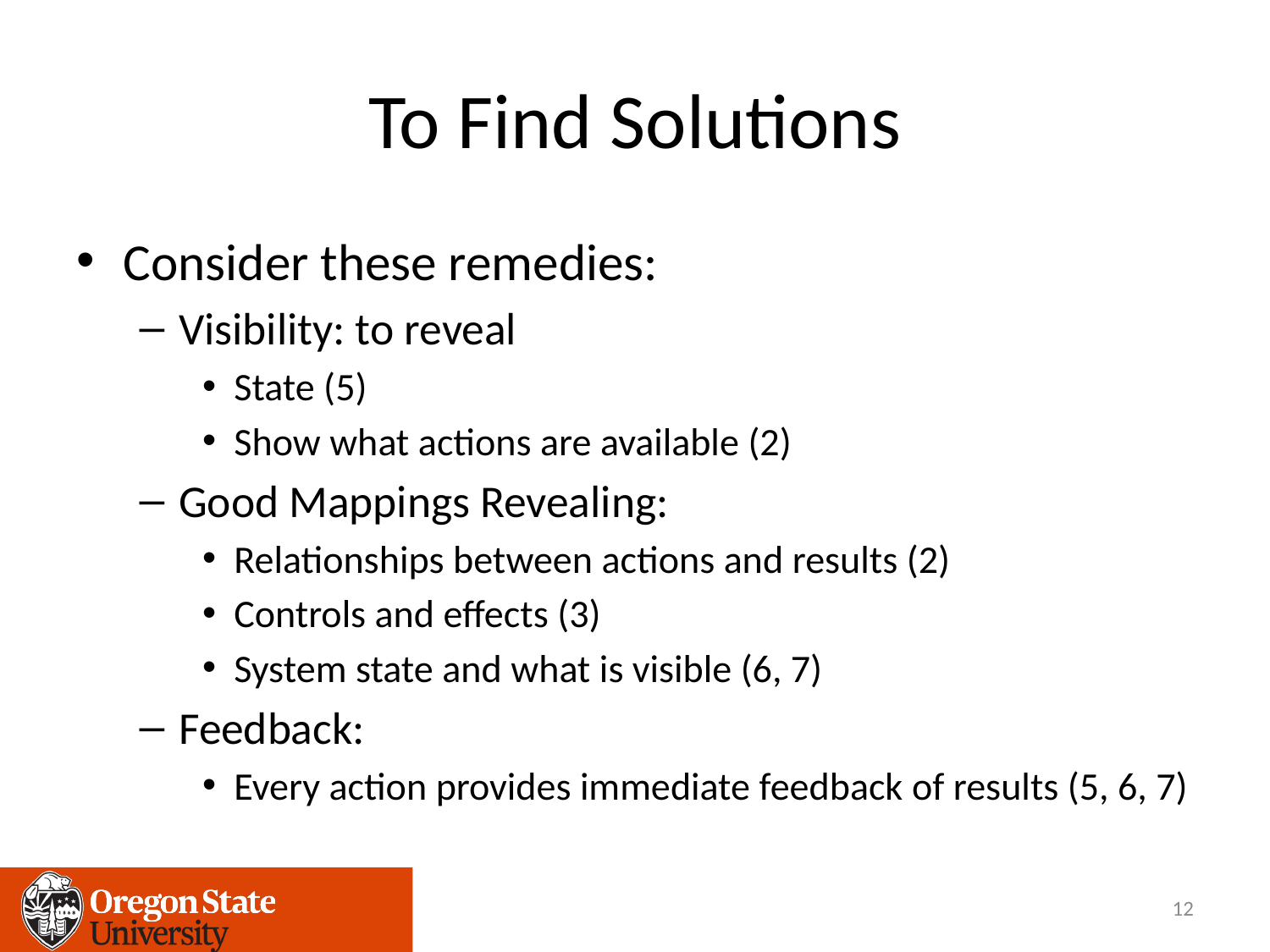

# To Find Solutions
Consider these remedies:
Visibility: to reveal
State (5)
Show what actions are available (2)
Good Mappings Revealing:
Relationships between actions and results (2)
Controls and effects (3)
System state and what is visible (6, 7)
Feedback:
Every action provides immediate feedback of results (5, 6, 7)

12